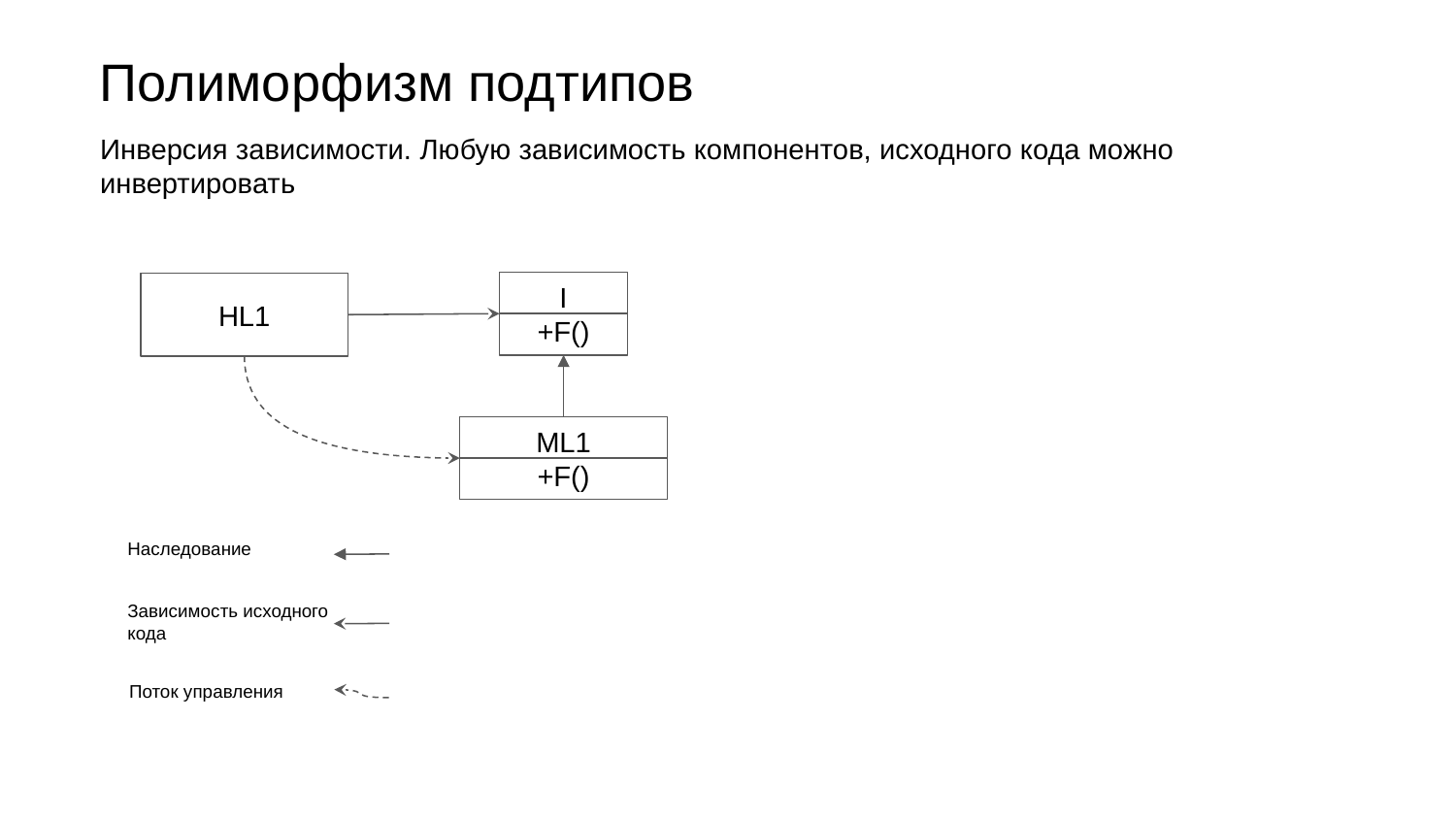

Полиморфизм подтипов

Инверсия зависимости. Любую зависимость компонентов, исходного кода можно инвертировать
I
+F()
HL1
ML1
+F()
Наследование
Зависимость исходного кода
Поток управления